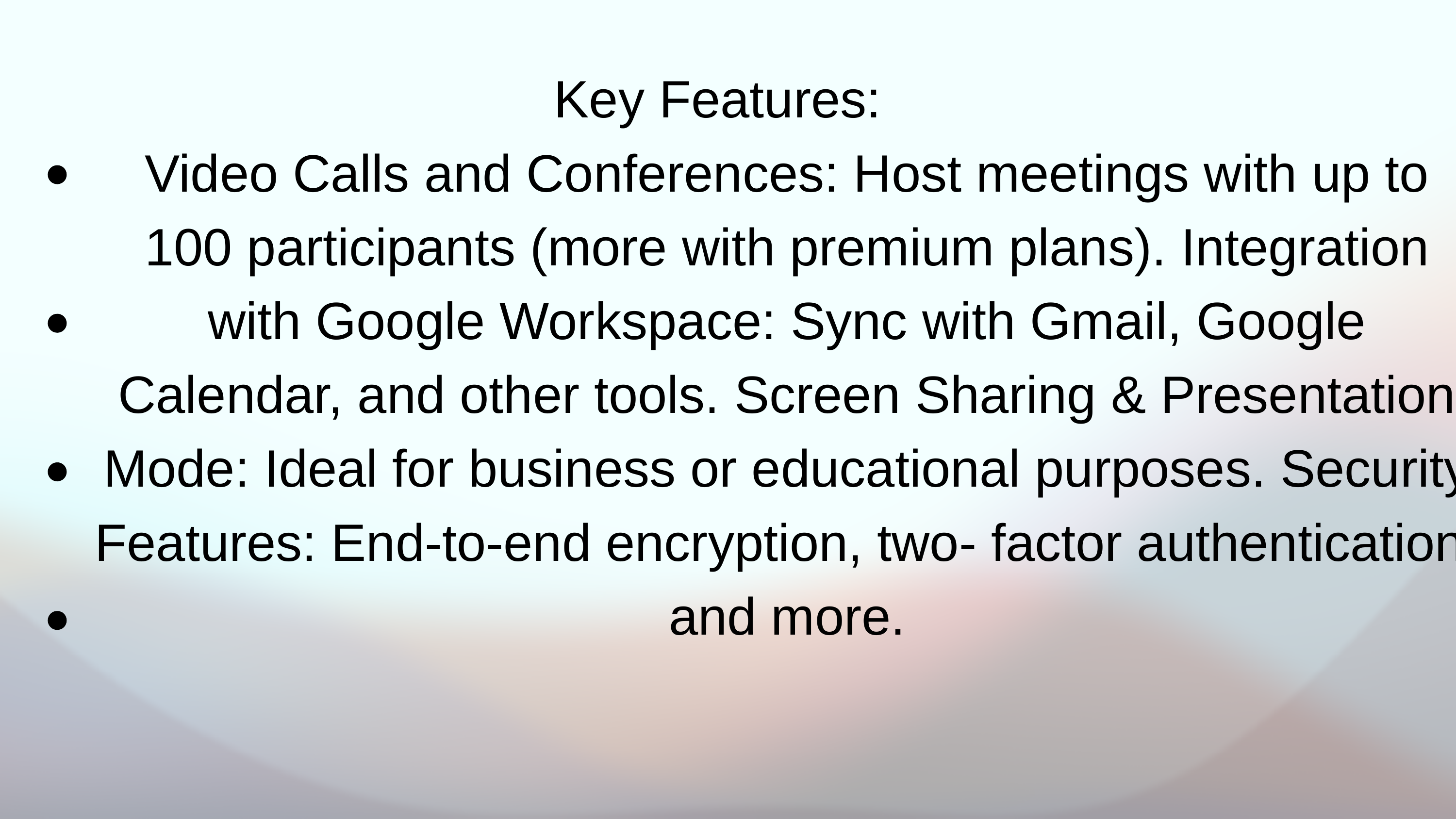

Key Features:
Video Calls and Conferences: Host meetings with up to 100 participants (more with premium plans). Integration with Google Workspace: Sync with Gmail, Google Calendar, and other tools. Screen Sharing & Presentation Mode: Ideal for business or educational purposes. Security Features: End-to-end encryption, two- factor authentication, and more.